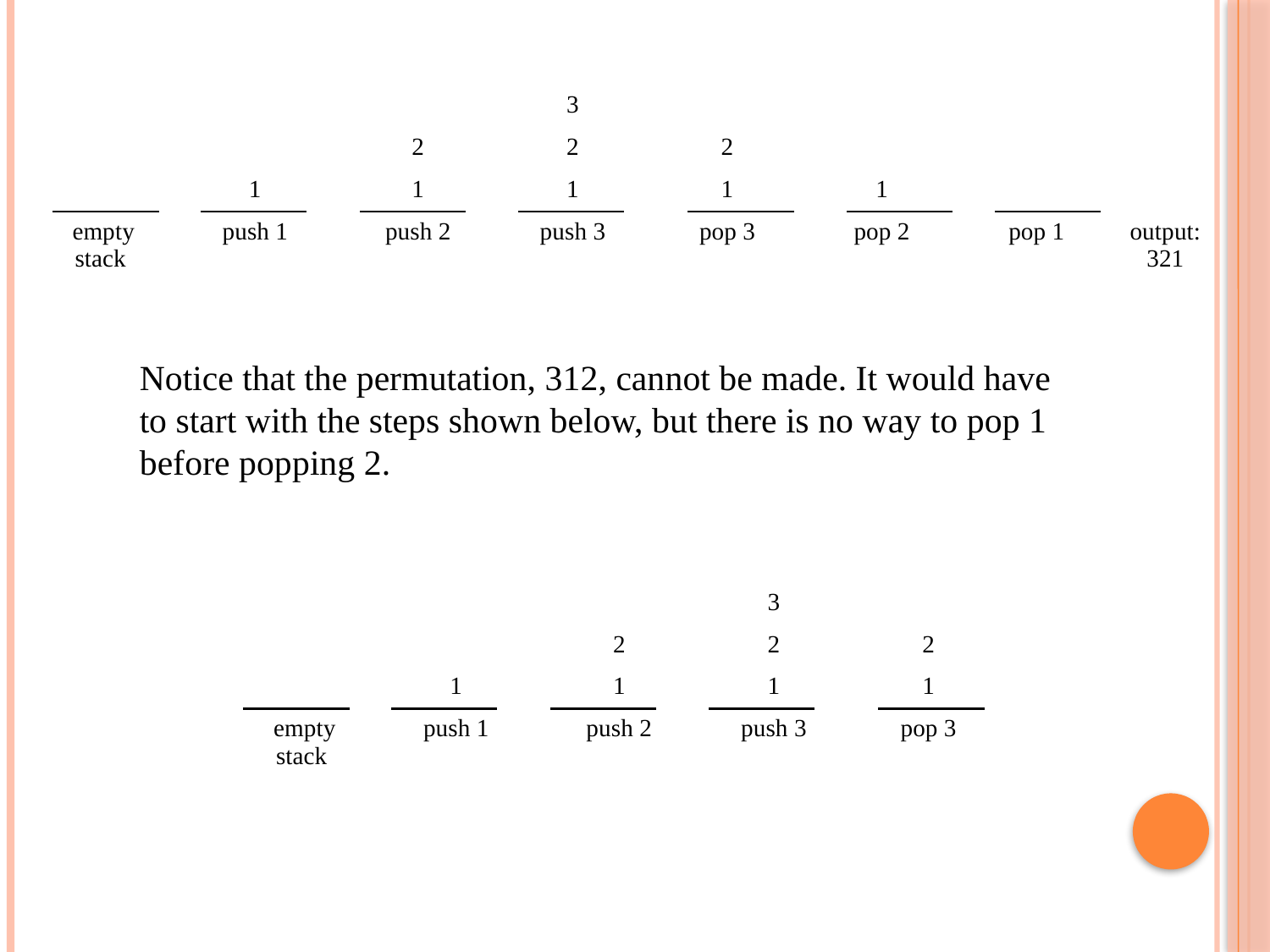

|  |  |  | 3 |  |  |  |  |
| --- | --- | --- | --- | --- | --- | --- | --- |
|  |  | 2 | 2 | 2 |  |  |  |
|  | 1 | 1 | 1 | 1 | 1 |  |  |
| empty stack | push 1 | push 2 | push 3 | pop 3 | pop 2 | pop 1 | output: 321 |
Notice that the permutation, 312, cannot be made. It would have to start with the steps shown below, but there is no way to pop 1 before popping 2.
|  |  |  | 3 |  |
| --- | --- | --- | --- | --- |
|  |  | 2 | 2 | 2 |
|  | 1 | 1 | 1 | 1 |
| empty stack | push 1 | push 2 | push 3 | pop 3 |